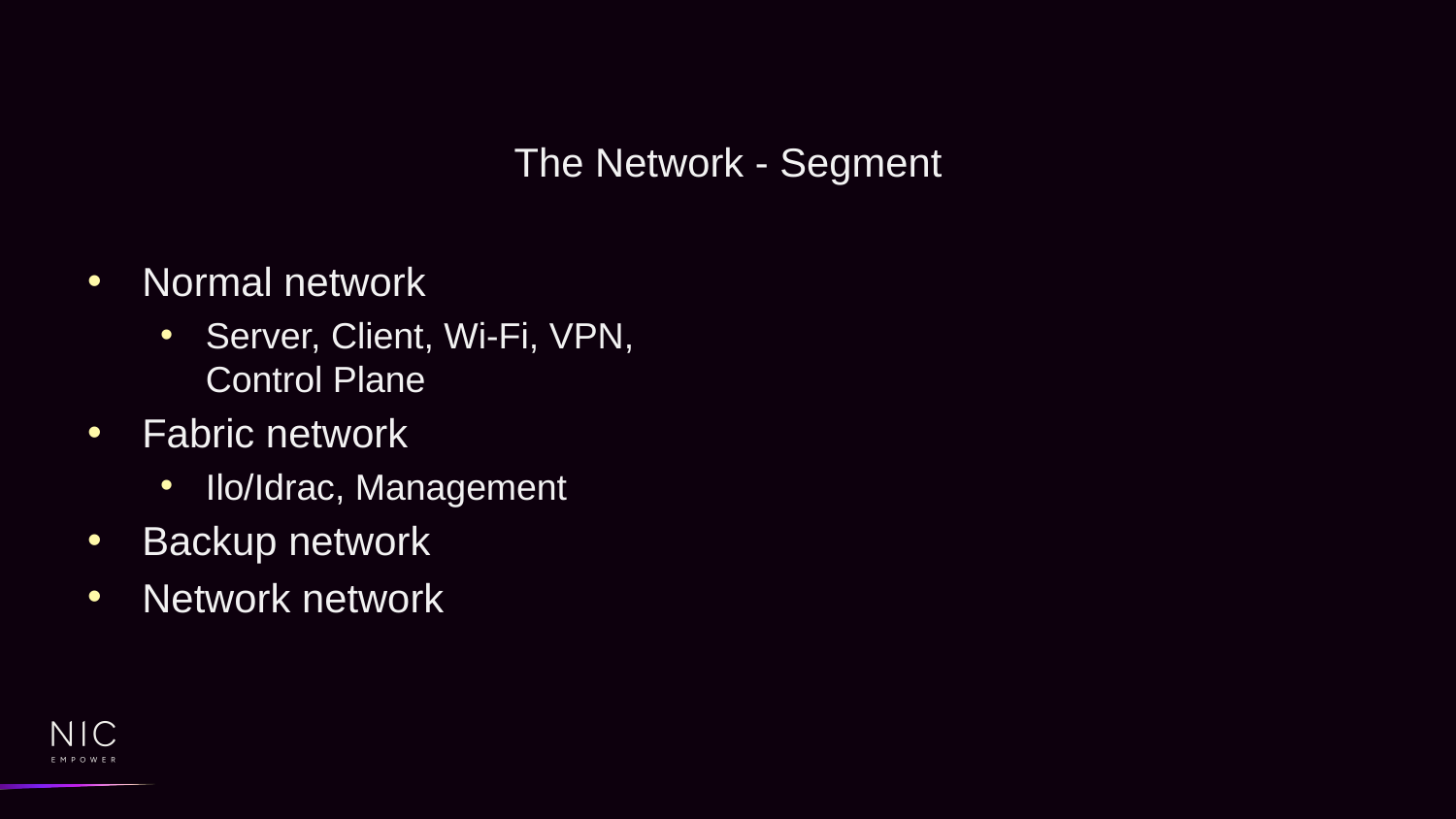

# The Network - Segment
Normal network
Server, Client, Wi-Fi, VPN, Control Plane
Fabric network
Ilo/Idrac, Management
Backup network
Network network